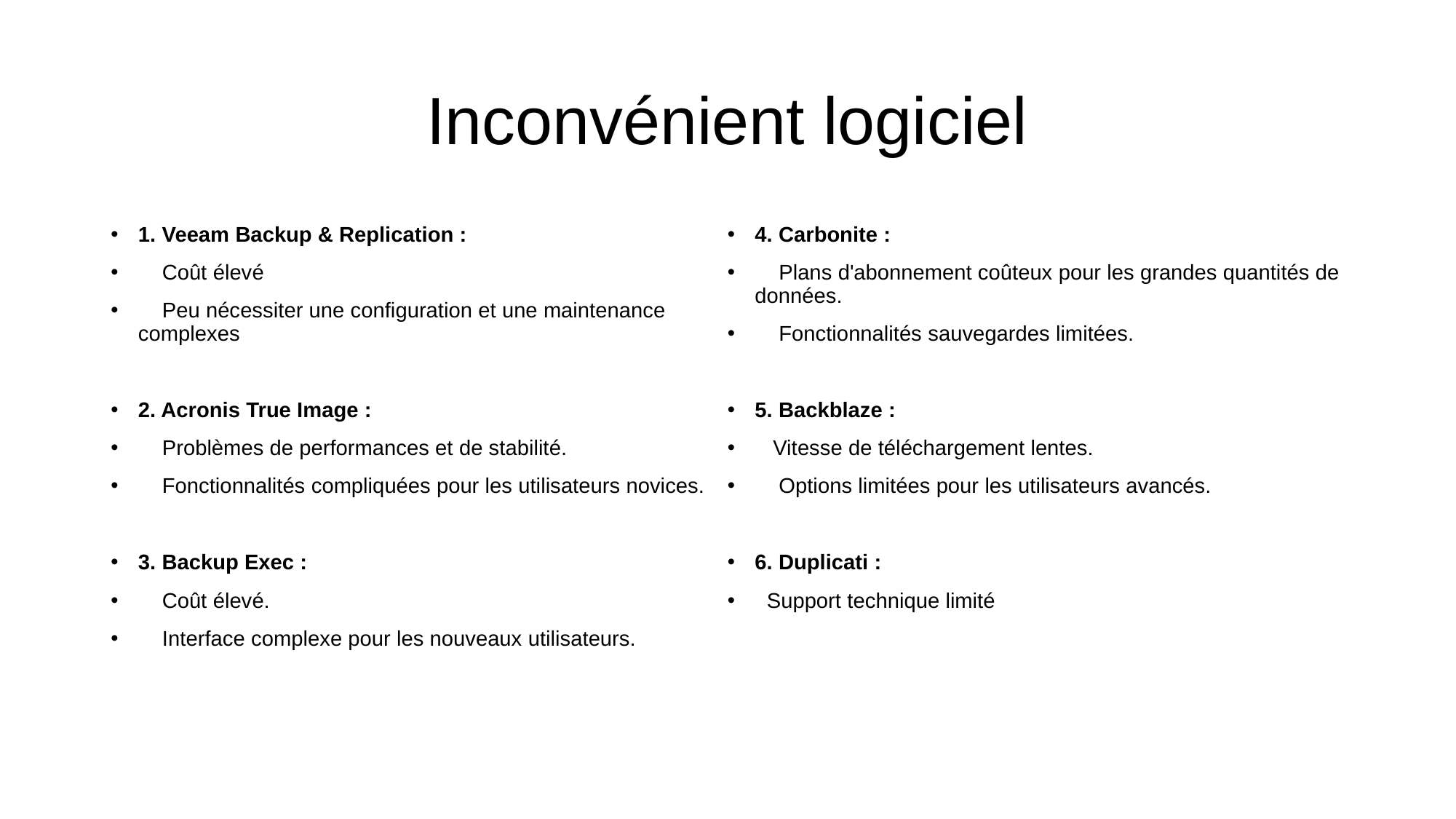

# Inconvénient logiciel
1. Veeam Backup & Replication :
    Coût élevé
    Peu nécessiter une configuration et une maintenance complexes

2. Acronis True Image :
    Problèmes de performances et de stabilité.
    Fonctionnalités compliquées pour les utilisateurs novices.

3. Backup Exec :
    Coût élevé.
    Interface complexe pour les nouveaux utilisateurs.

4. Carbonite :
    Plans d'abonnement coûteux pour les grandes quantités de données.
    Fonctionnalités sauvegardes limitées.

5. Backblaze :
   Vitesse de téléchargement lentes.
    Options limitées pour les utilisateurs avancés.

6. Duplicati :
  Support technique limité